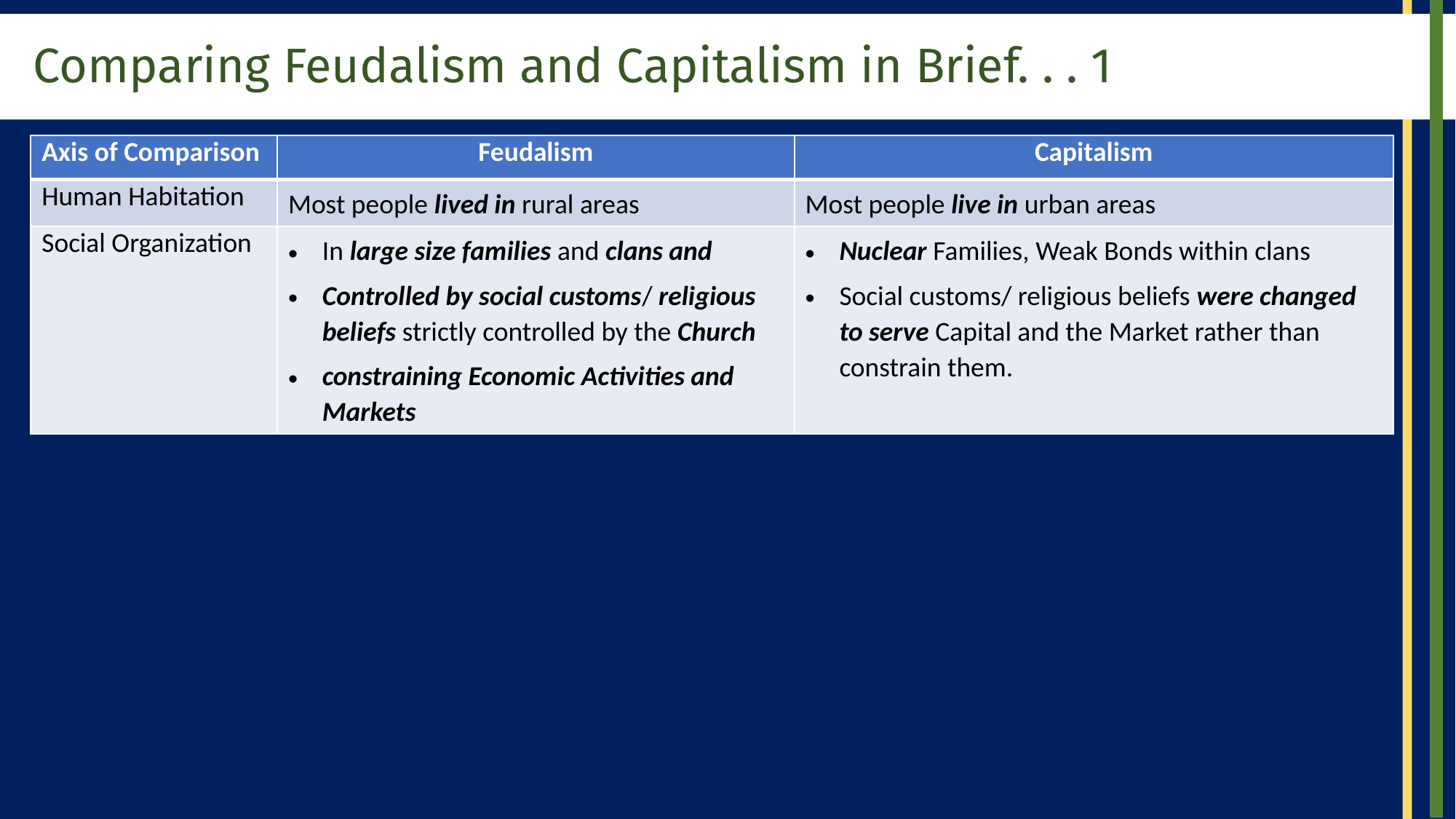

# Comparing Feudalism and Capitalism in Brief. . . 1
| Axis of Comparison | Feudalism | Capitalism |
| --- | --- | --- |
| Human Habitation | Most people lived in rural areas | Most people live in urban areas |
| Social Organization | In large size families and clans and Controlled by social customs/ religious beliefs strictly controlled by the Church constraining Economic Activities and Markets | Nuclear Families, Weak Bonds within clans Social customs/ religious beliefs were changed to serve Capital and the Market rather than constrain them. |